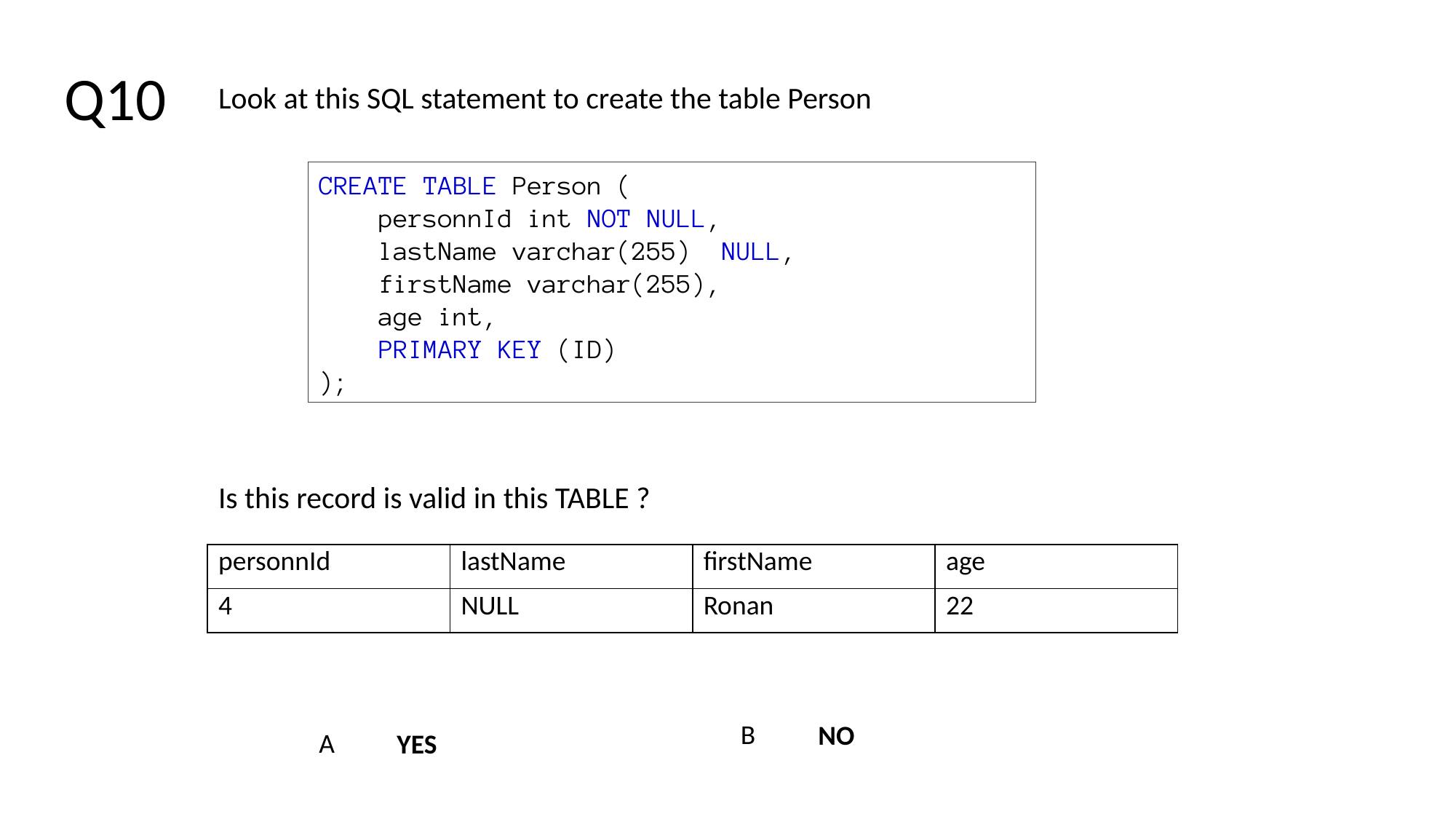

Q10
Look at this SQL statement to create the table Person
CREATE TABLE Person (
    personnId int NOT NULL,
    lastName varchar(255)  NULL,
    firstName varchar(255),
    age int,
    PRIMARY KEY (ID)
);
Is this record is valid in this TABLE ?
| personnId | lastName | firstName | age |
| --- | --- | --- | --- |
| 4 | NULL | Ronan | 22 |
B
NO
A
YES